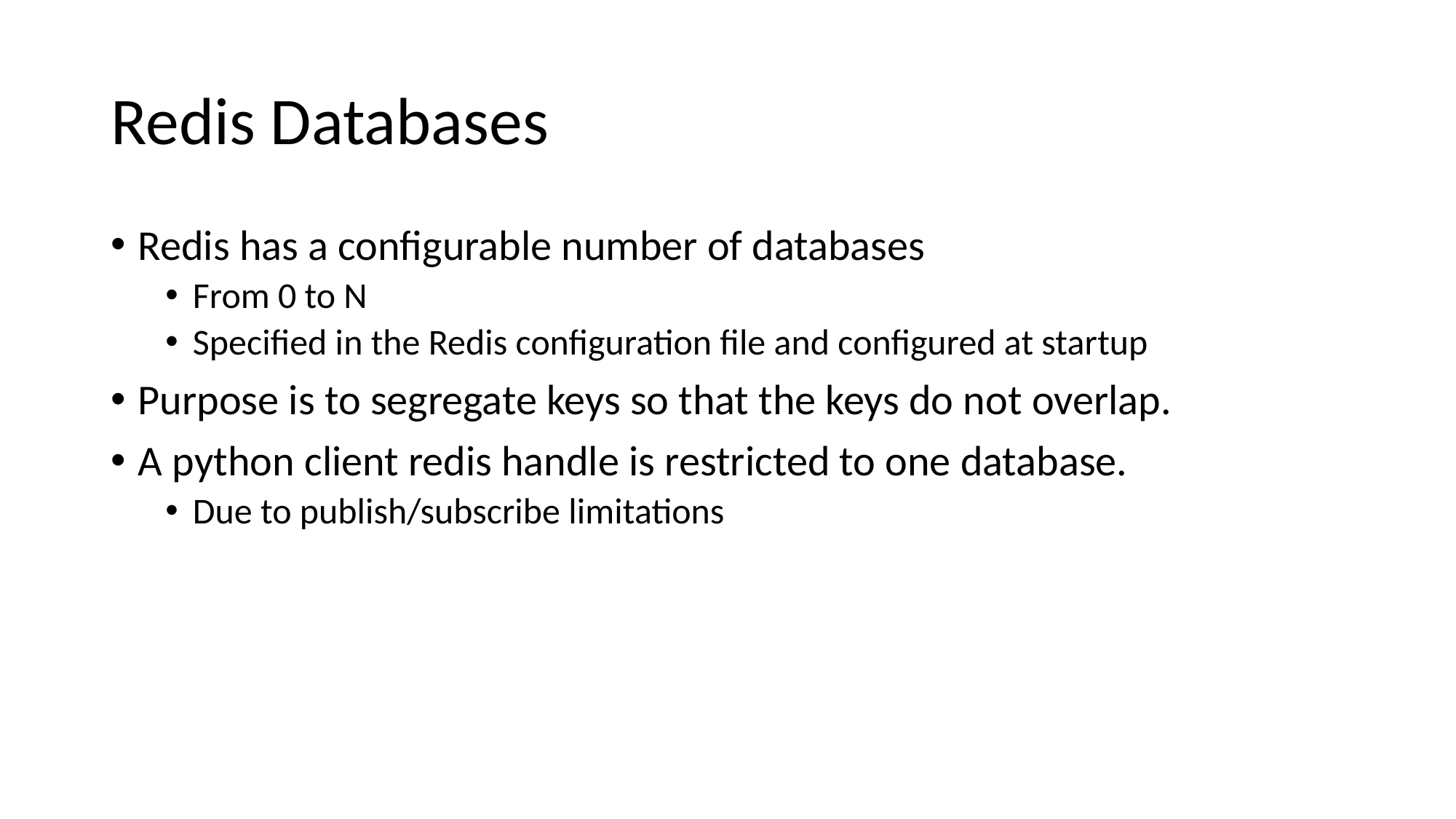

# Redis Databases
Redis has a configurable number of databases
From 0 to N
Specified in the Redis configuration file and configured at startup
Purpose is to segregate keys so that the keys do not overlap.
A python client redis handle is restricted to one database.
Due to publish/subscribe limitations